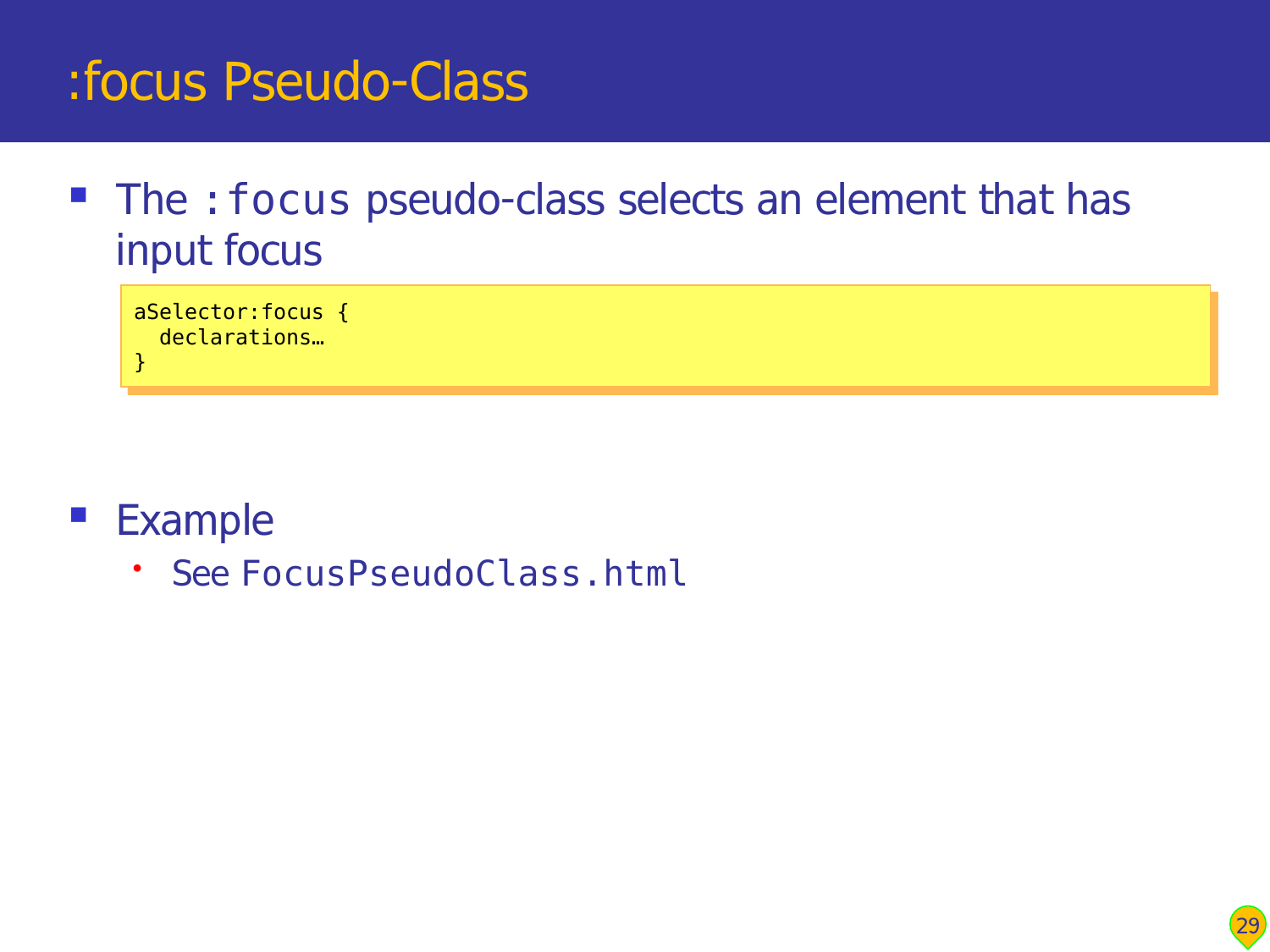

# :focus Pseudo-Class
The :focus pseudo-class selects an element that has input focus

Example
See FocusPseudoClass.html

aSelector:focus {
  declarations…
}
29